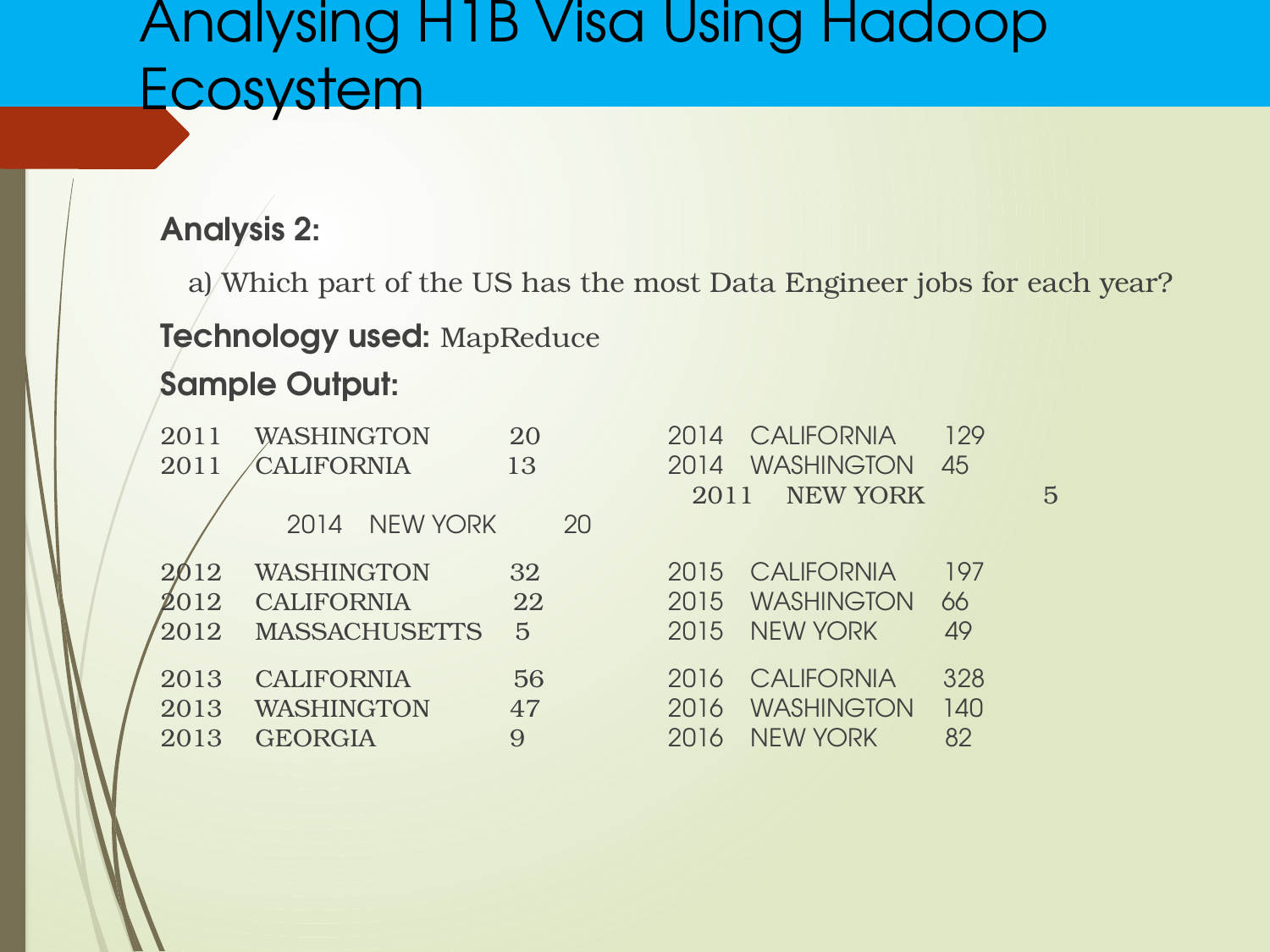

Analysing H1B Visa Using Hadoop Ecosystem

Analysis 2:
   a) Which part of the US has the most Data Engineer jobs for each year?
Technology used: MapReduce
Sample Output:
2011    WASHINGTON          20      	2014    CALIFORNIA       129
2011    CALIFORNIA            13		2014    WASHINGTON    45						   2011    NEW YORK               5		2014    NEW YORK          20
2012    WASHINGTON          32		2015    CALIFORNIA       197
2012    CALIFORNIA             22	2015    WASHINGTON    66
2012    MASSACHUSETTS    5		2015    NEW YORK          49
2013    CALIFORNIA             56	2016    CALIFORNIA       328
2013    WASHINGTON          47		2016    WASHINGTON    140
2013    GEORGIA                 9		2016    NEW YORK          82